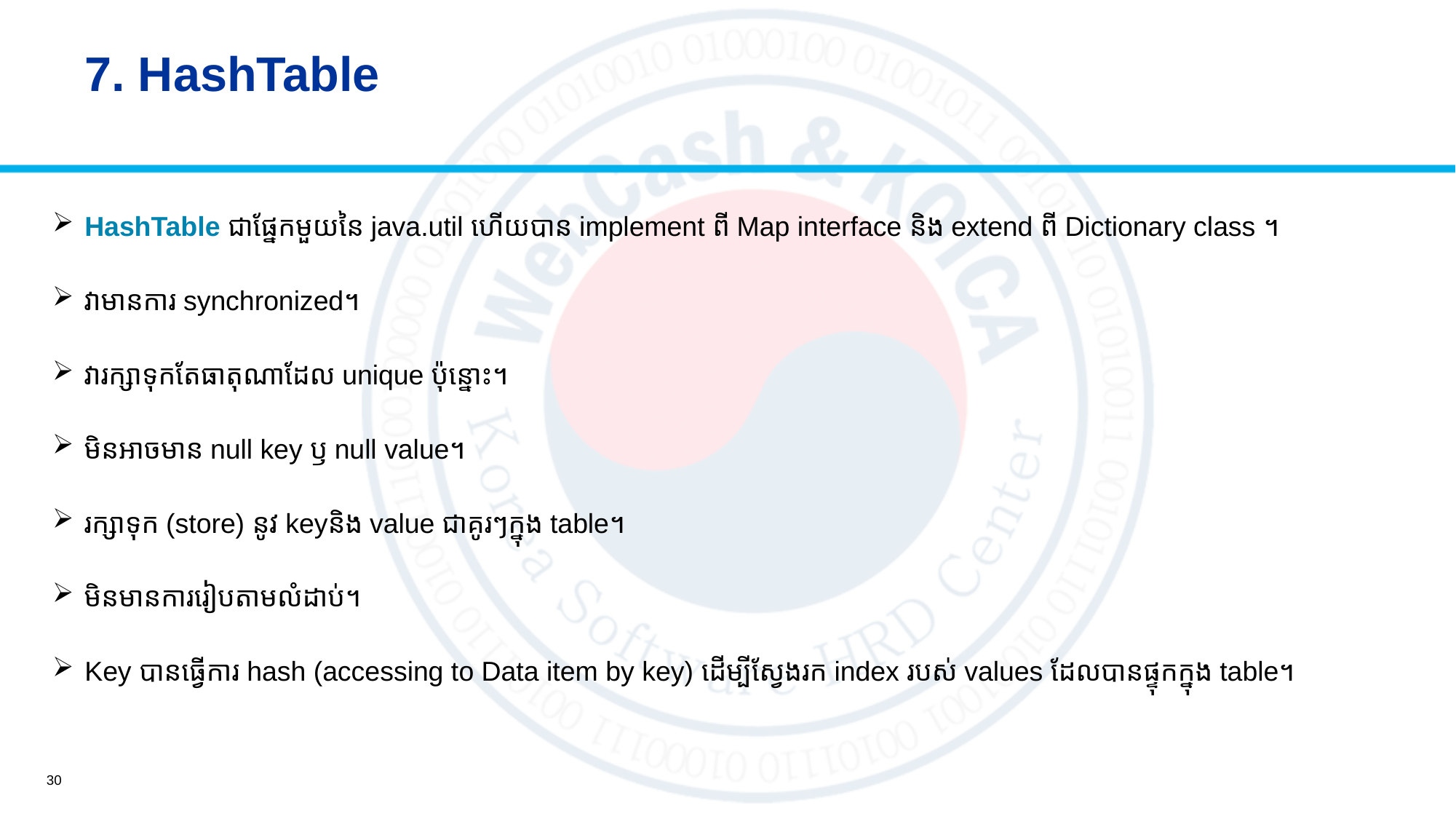

# 7. HashTable
 HashTable ជាផ្នែកមួយនៃ java.util ហើយបាន implement ពី ​Map interface និង extend ពី Dictionary class ។
 វាមានការ synchronized។
 វារក្សាទុកតែធាតុណាដែល unique ប៉ុន្នោះ។
 មិនអាចមាន null key ឫ null value។
 រក្សាទុក (store) នូវ keyនិង value ជាគូរៗក្នុង table​។
 មិនមានការរៀបតាមលំដាប់។
 Key បានធ្វើការ hash (accessing to Data item by key) ដើម្បីស្វែងរក index របស់ values ដែលបានផ្ទុកក្នុង table។

30